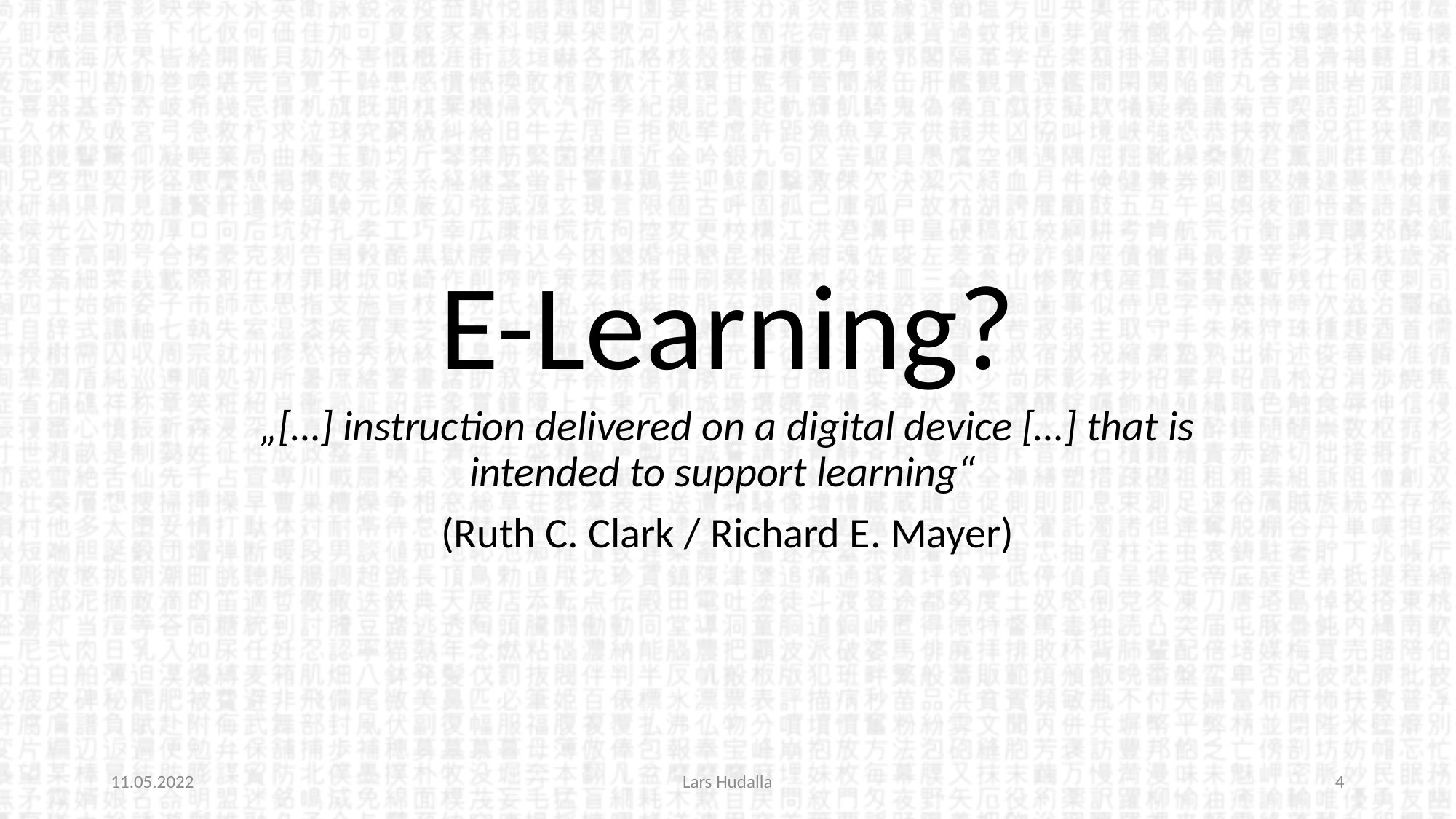

# E-Learning?
„[…] instruction delivered on a digital device […] that is intended to support learning“
(Ruth C. Clark / Richard E. Mayer)
11.05.2022
Lars Hudalla
4